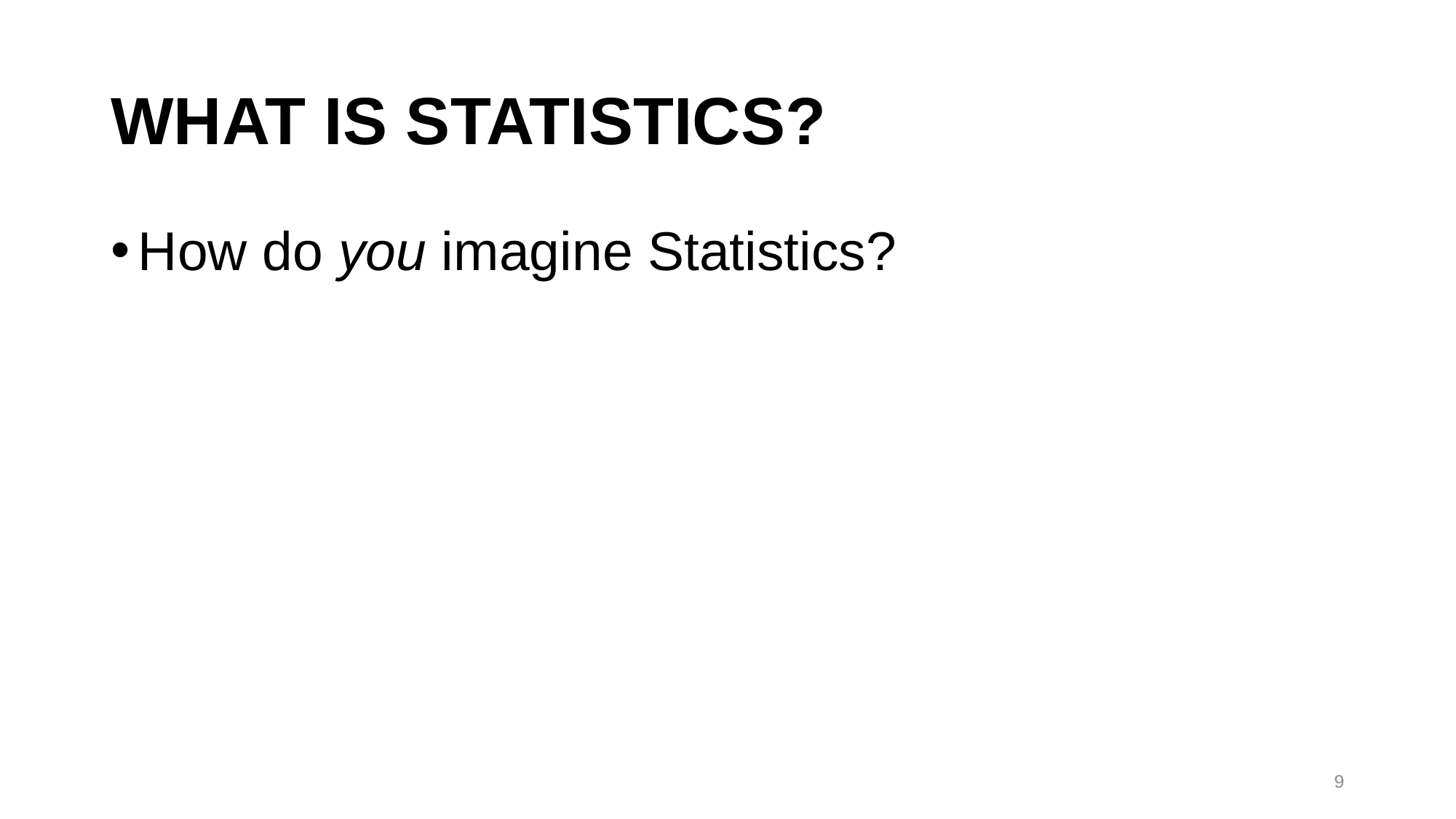

# WHAT IS STATISTICS?
How do you imagine Statistics?

Can you think of any example of Statistics?

Where is it used?

Why do we need Statistics?

9